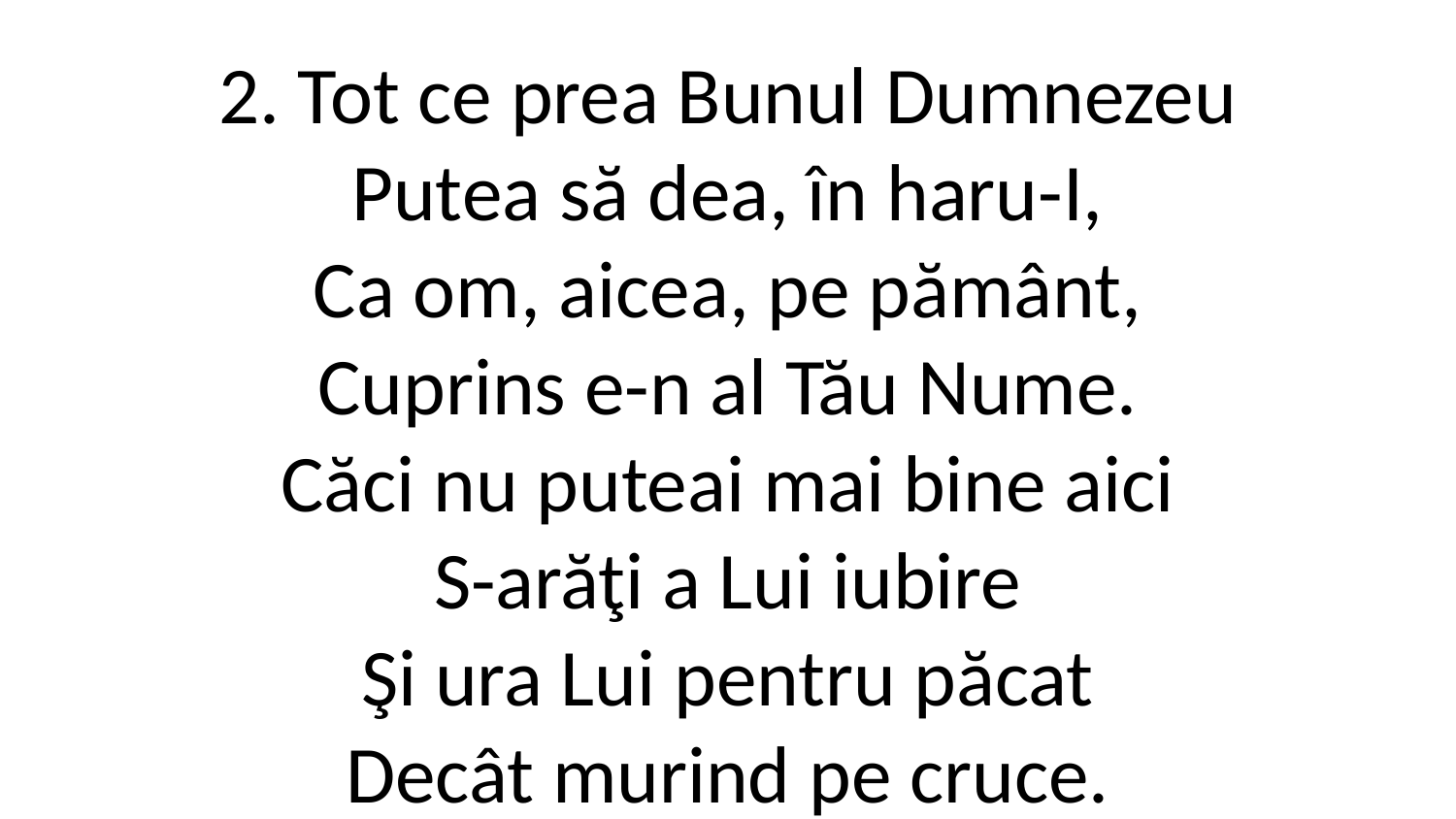

2. Tot ce prea Bunul Dumnezeu
Putea să dea, în haru-I,
Ca om, aicea, pe pământ,
Cuprins e-n al Tău Nume.
Căci nu puteai mai bine aici
S-arăţi a Lui iubire
Şi ura Lui pentru păcat
Decât murind pe cruce.